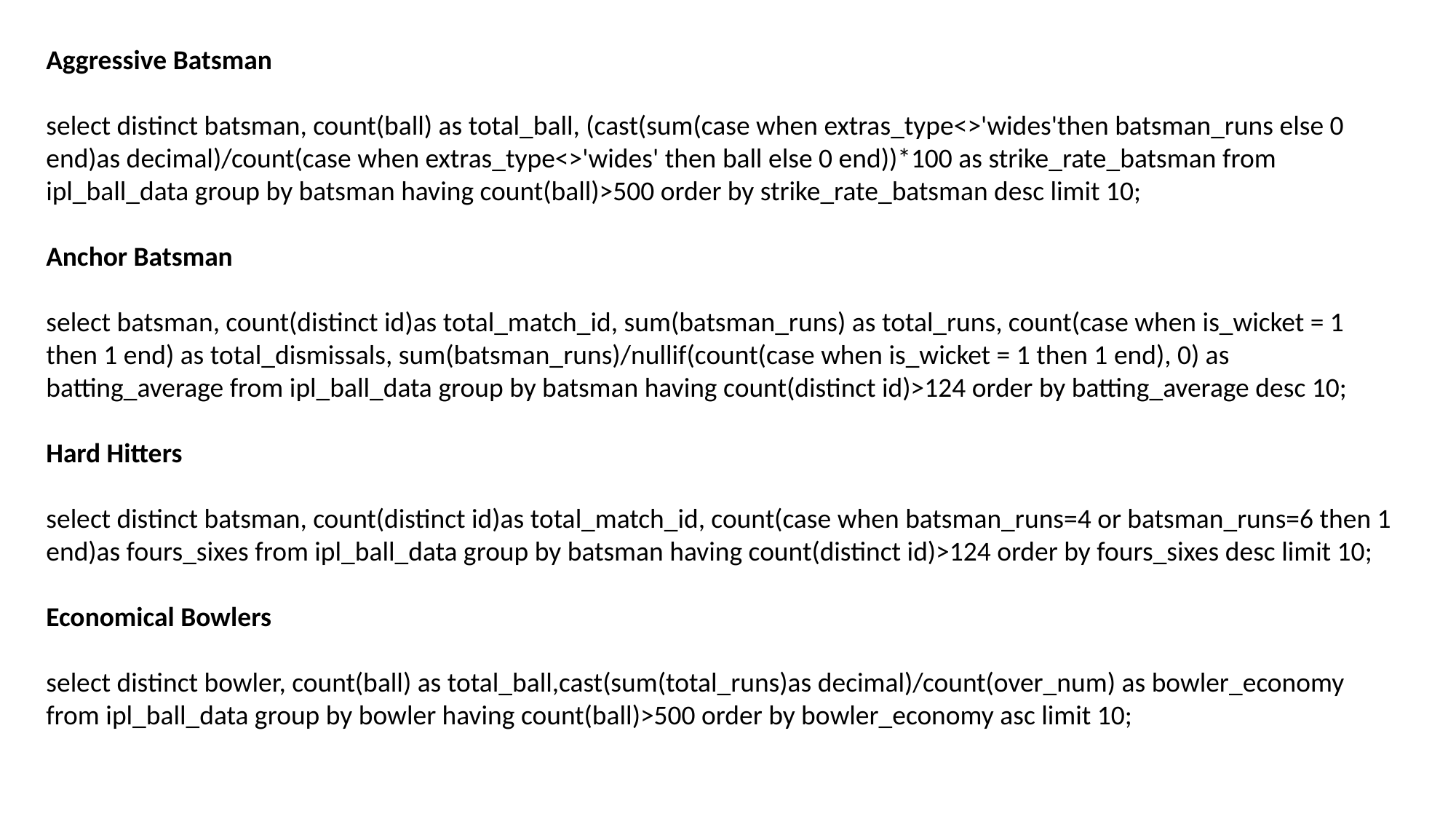

Aggressive Batsman

select distinct batsman, count(ball) as total_ball, (cast(sum(case when extras_type<>'wides'then batsman_runs else 0 end)as decimal)/count(case when extras_type<>'wides' then ball else 0 end))*100 as strike_rate_batsman from ipl_ball_data group by batsman having count(ball)>500 order by strike_rate_batsman desc limit 10;

Anchor Batsman

select batsman, count(distinct id)as total_match_id, sum(batsman_runs) as total_runs, count(case when is_wicket = 1 then 1 end) as total_dismissals, sum(batsman_runs)/nullif(count(case when is_wicket = 1 then 1 end), 0) as batting_average from ipl_ball_data group by batsman having count(distinct id)>124 order by batting_average desc 10;

Hard Hitters

select distinct batsman, count(distinct id)as total_match_id, count(case when batsman_runs=4 or batsman_runs=6 then 1 end)as fours_sixes from ipl_ball_data group by batsman having count(distinct id)>124 order by fours_sixes desc limit 10;

Economical Bowlers

select distinct bowler, count(ball) as total_ball,cast(sum(total_runs)as decimal)/count(over_num) as bowler_economy from ipl_ball_data group by bowler having count(ball)>500 order by bowler_economy asc limit 10;